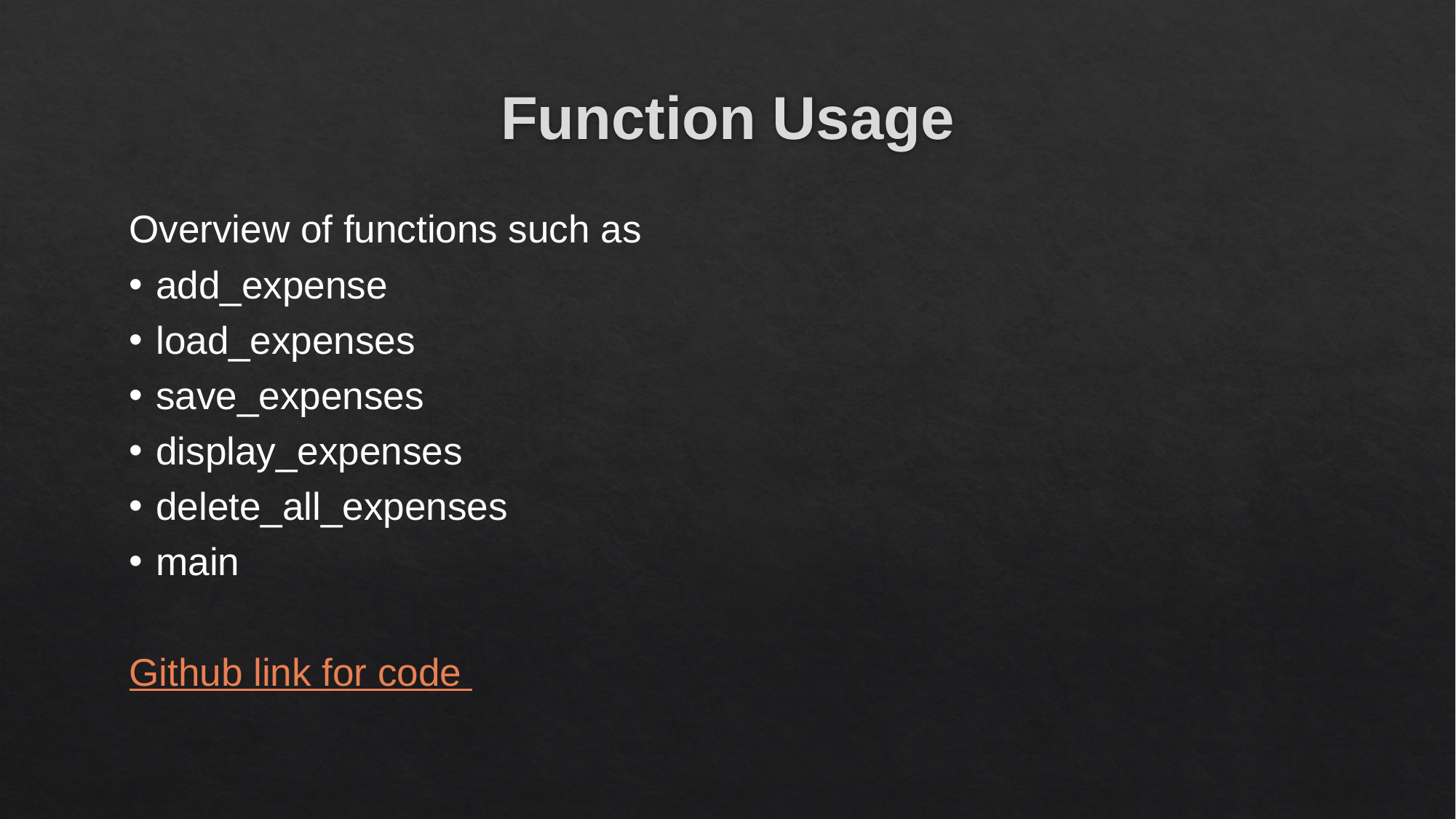

# Function Usage
Overview of functions such as
add_expense
load_expenses
save_expenses
display_expenses
delete_all_expenses
main

Github link for code